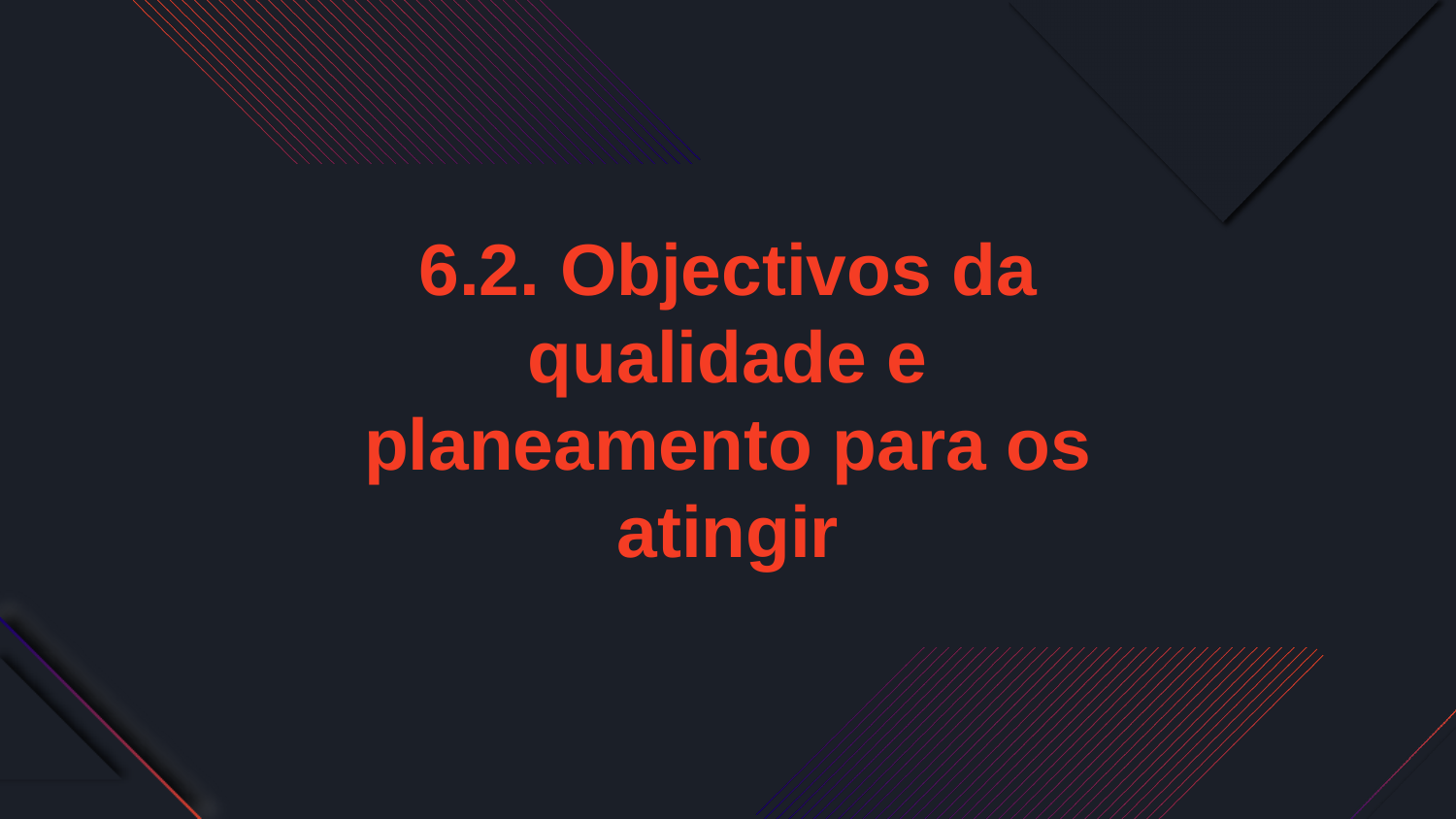

# 6.2. Objectivos da qualidade e planeamento para os atingir